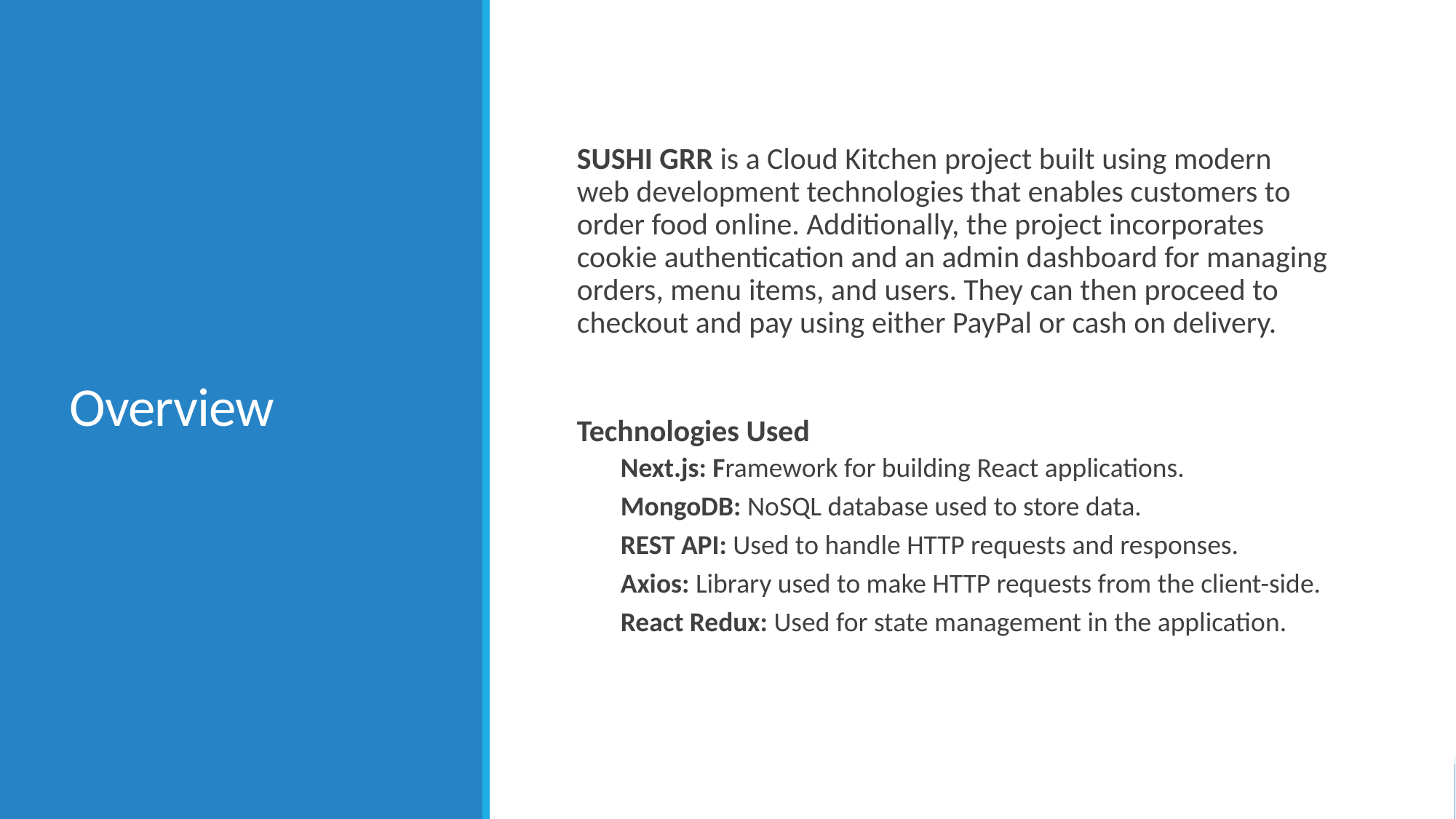

# Overview
SUSHI GRR is a Cloud Kitchen project built using modern web development technologies that enables customers to order food online. Additionally, the project incorporates cookie authentication and an admin dashboard for managing orders, menu items, and users. They can then proceed to checkout and pay using either PayPal or cash on delivery.

Technologies Used
Next.js: Framework for building React applications.
MongoDB: NoSQL database used to store data.
REST API: Used to handle HTTP requests and responses.
Axios: Library used to make HTTP requests from the client-side.
React Redux: Used for state management in the application.